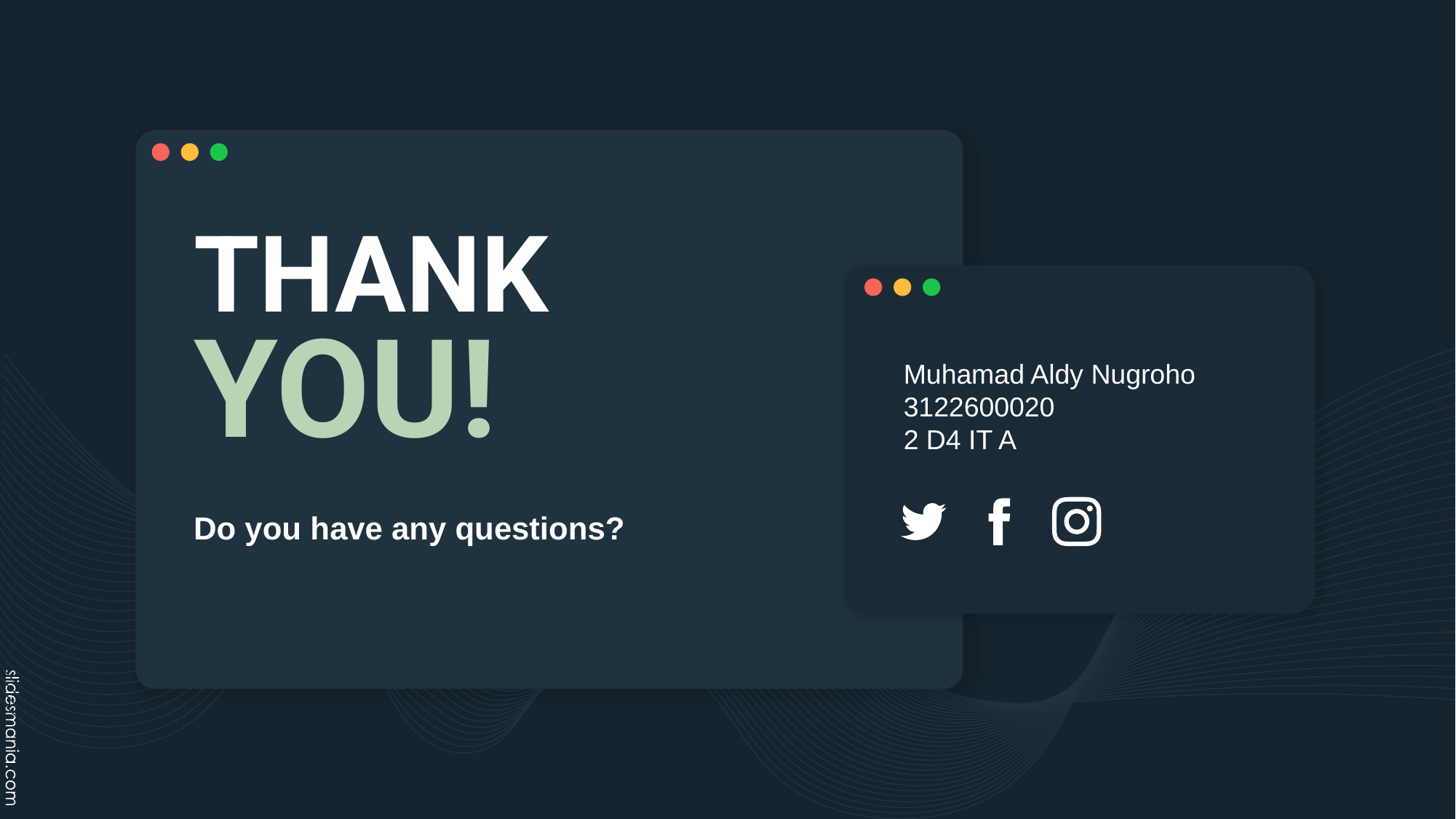

# THANK YOU!
Muhamad Aldy Nugroho
3122600020
2 D4 IT A
Do you have any questions?